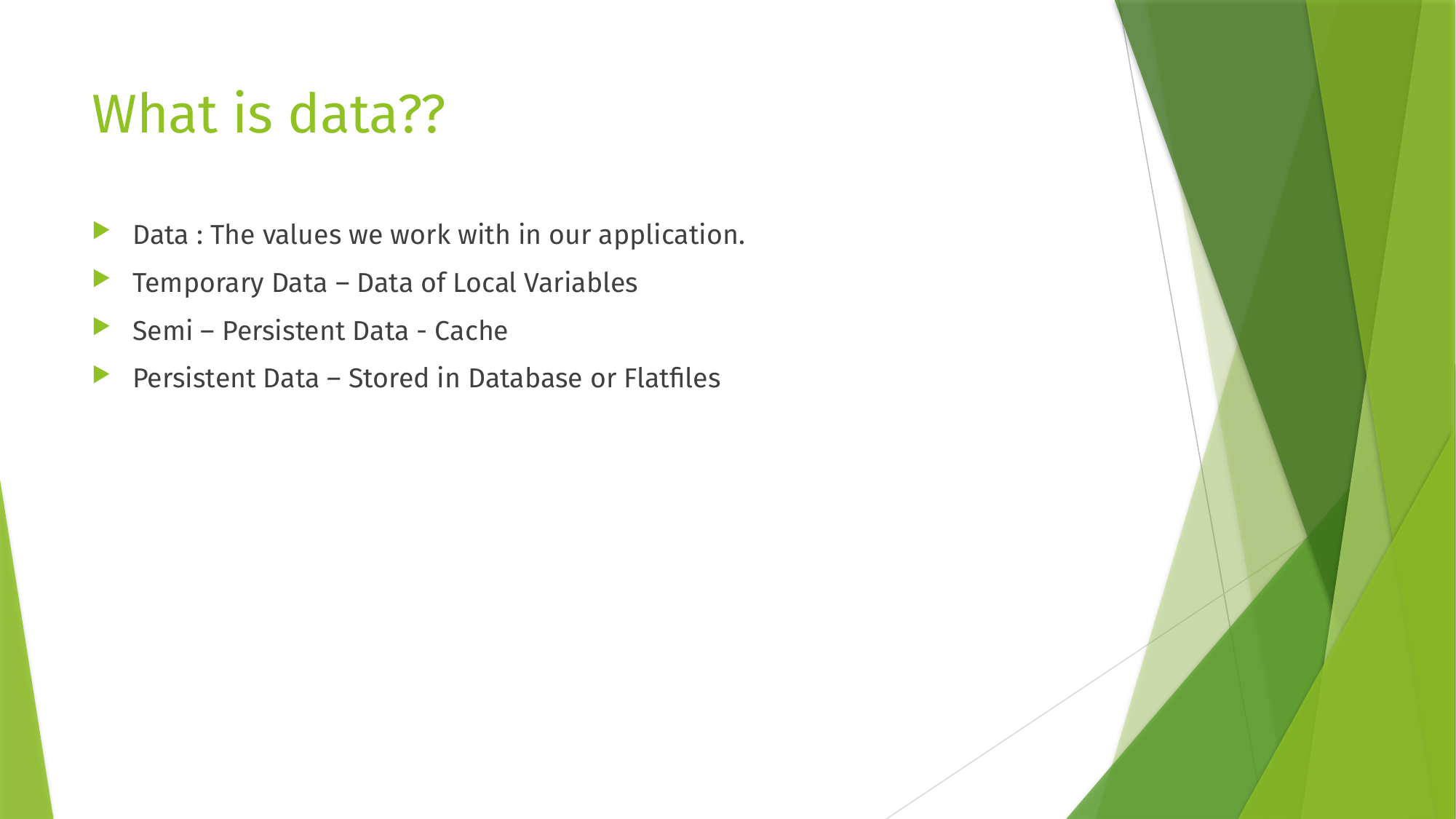

# What is data??
Data : The values we work with in our application.
Temporary Data – Data of Local Variables
Semi – Persistent Data - Cache
Persistent Data – Stored in Database or Flatfiles